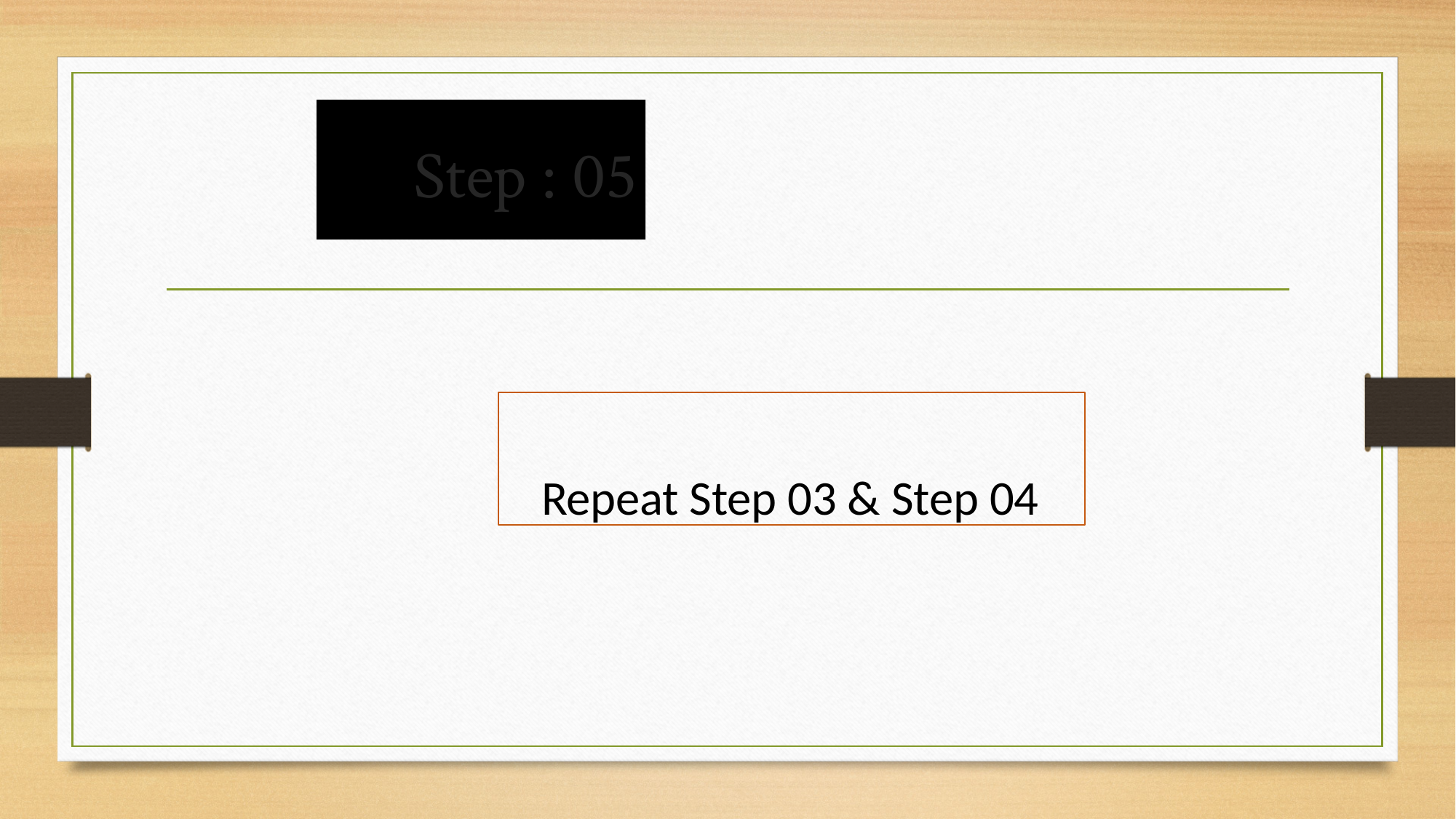

# Step : 05

Repeat Step 03 & Step 04